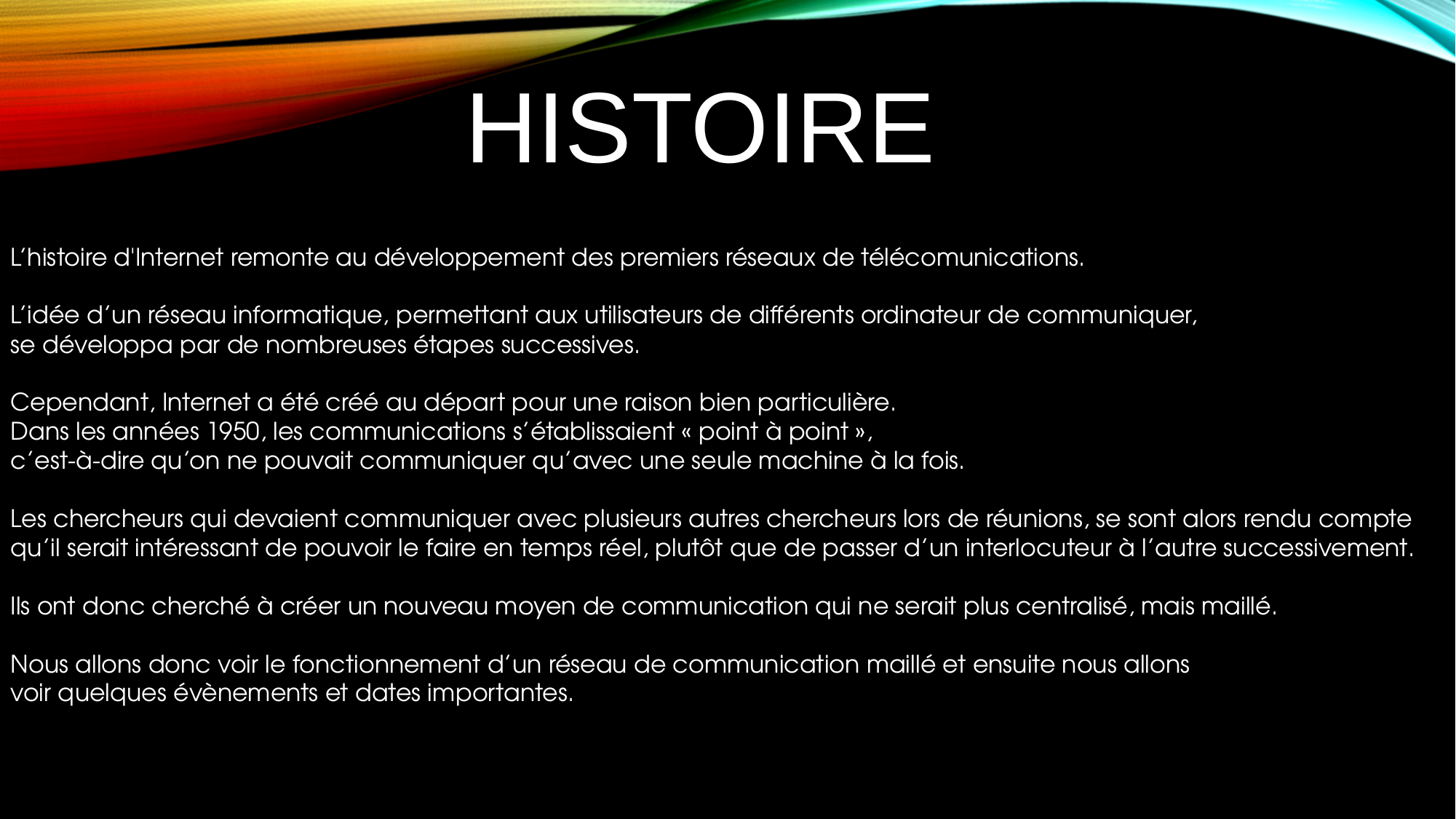

# Histoire
L’histoire d'Internet remonte au développement des premiers réseaux de télécomunications.

L’idée d’un réseau informatique, permettant aux utilisateurs de différents ordinateur de communiquer,
se développa par de nombreuses étapes successives.

Cependant, Internet a été créé au départ pour une raison bien particulière.
Dans les années 1950, les communications s’établissaient « point à point »,
c’est-à-dire qu’on ne pouvait communiquer qu’avec une seule machine à la fois.

Les chercheurs qui devaient communiquer avec plusieurs autres chercheurs lors de réunions, se sont alors rendu compte
qu’il serait intéressant de pouvoir le faire en temps réel, plutôt que de passer d’un interlocuteur à l’autre successivement.

Ils ont donc cherché à créer un nouveau moyen de communication qui ne serait plus centralisé, mais maillé.

Nous allons donc voir le fonctionnement d’un réseau de communication maillé et ensuite nous allons
voir quelques évènements et dates importantes.